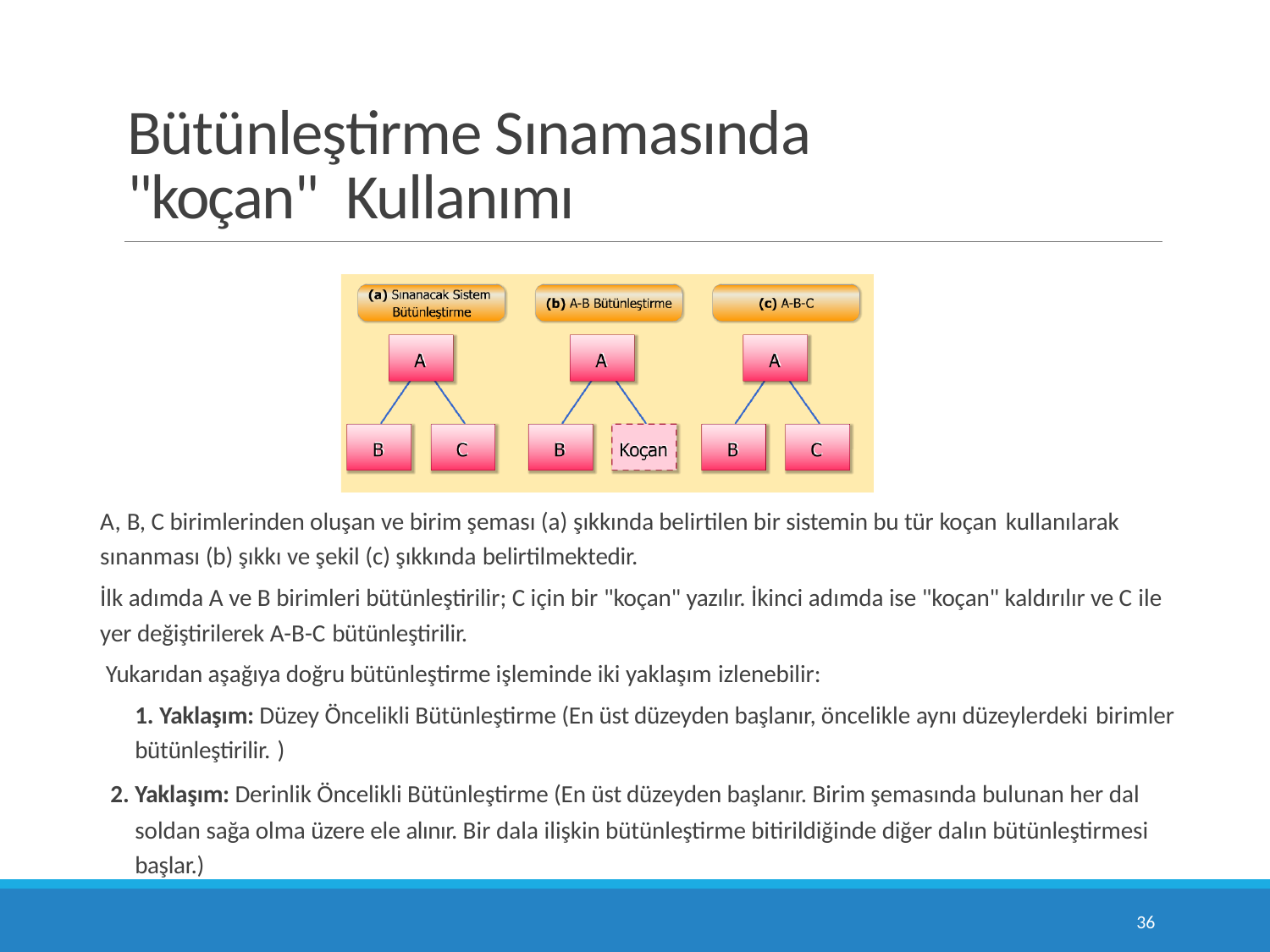

# Bütünleştirme Sınamasında "koçan"  Kullanımı

A, B, C birimlerinden oluşan ve birim şeması (a) şıkkında belirtilen bir sistemin bu tür koçan kullanılarak
sınanması (b) şıkkı ve şekil (c) şıkkında belirtilmektedir.
İlk adımda A ve B birimleri bütünleştirilir; C için bir "koçan" yazılır. İkinci adımda ise "koçan" kaldırılır ve C ile
yer değiştirilerek A-B-C bütünleştirilir.
Yukarıdan aşağıya doğru bütünleştirme işleminde iki yaklaşım izlenebilir:
Yaklaşım: Düzey Öncelikli Bütünleştirme (En üst düzeyden başlanır, öncelikle aynı düzeylerdeki birimler
bütünleştirilir. )
Yaklaşım: Derinlik Öncelikli Bütünleştirme (En üst düzeyden başlanır. Birim şemasında bulunan her dal  soldan sağa olma üzere ele alınır. Bir dala ilişkin bütünleştirme bitirildiğinde diğer dalın bütünleştirmesi  başlar.)
36